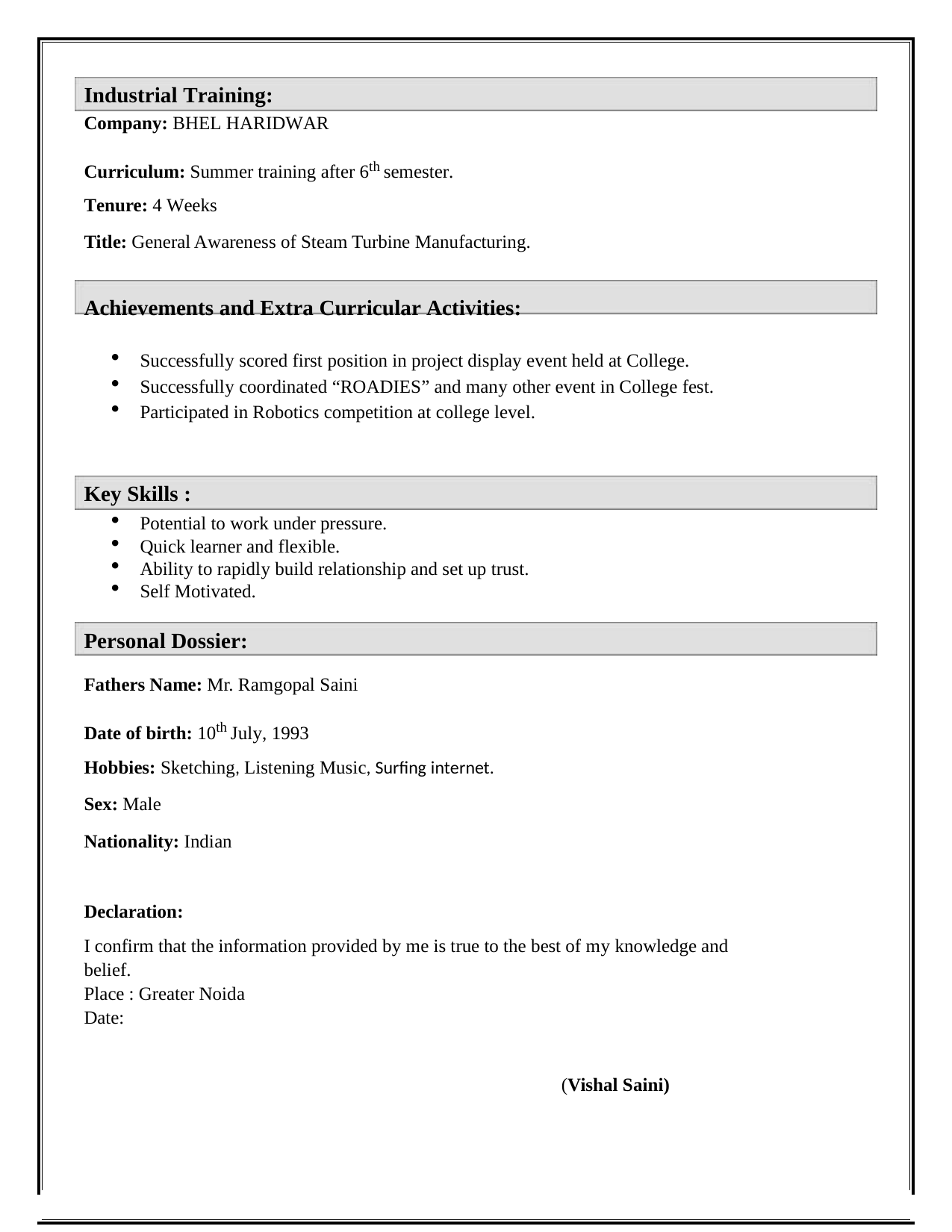

Industrial Training:
Company: BHEL HARIDWAR

Curriculum: Summer training after 6th semester.
Tenure: 4 Weeks
Title: General Awareness of Steam Turbine Manufacturing.

Achievements and Extra Curricular Activities:

Successfully scored first position in project display event held at College.
Successfully coordinated “ROADIES” and many other event in College fest.
Participated in Robotics competition at college level.

Key Skills :
Potential to work under pressure.
Quick learner and flexible.
Ability to rapidly build relationship and set up trust.
Self Motivated.

Personal Dossier:
Fathers Name: Mr. Ramgopal Saini

Date of birth: 10th July, 1993
Hobbies: Sketching, Listening Music, Surfing internet.
Sex: Male
Nationality: Indian

Declaration:
I confirm that the information provided by me is true to the best of my knowledge and belief.
Place : Greater Noida Date:

(Vishal Saini)